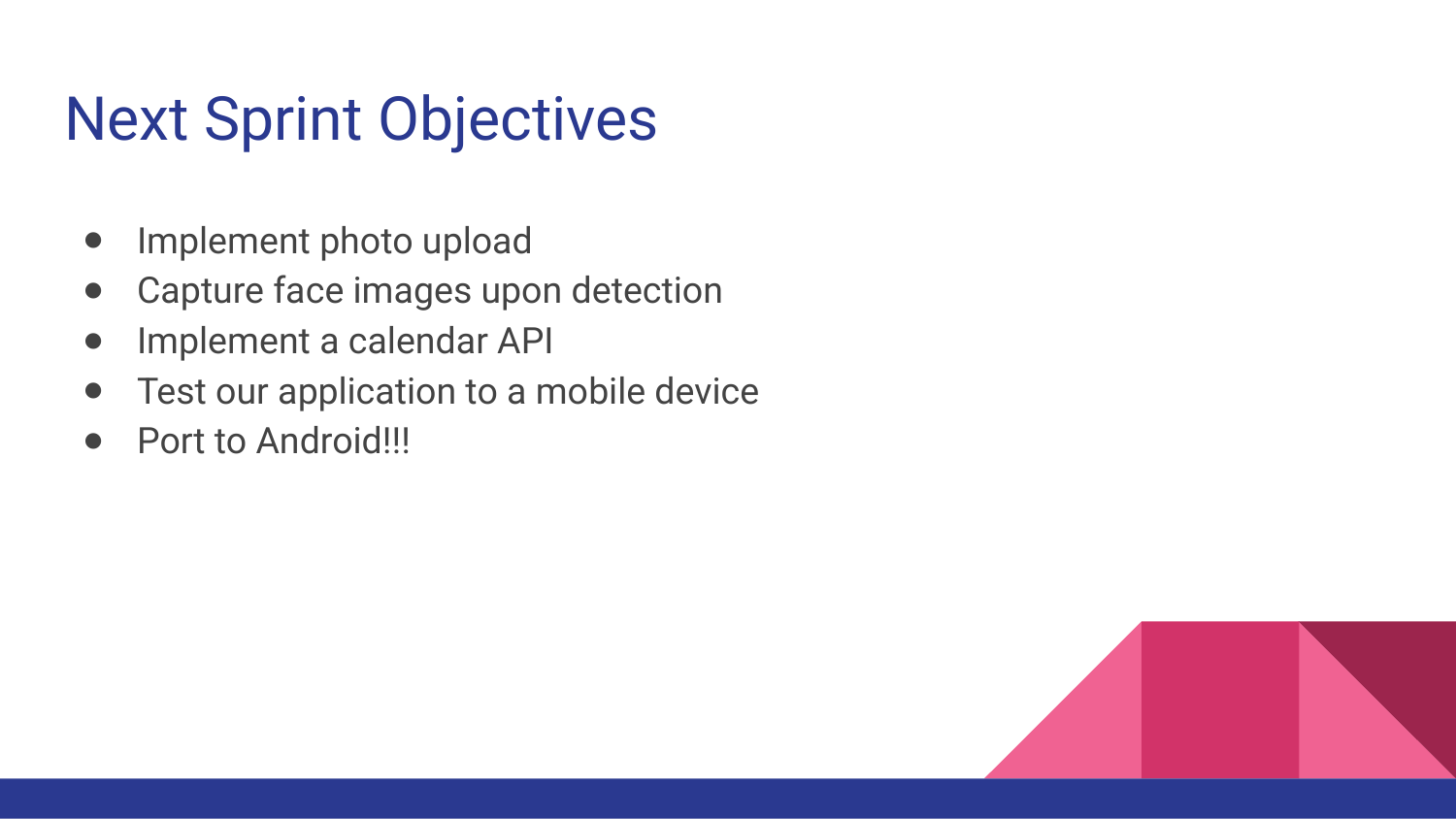

# Next Sprint Objectives
Implement photo upload
Capture face images upon detection
Implement a calendar API
Test our application to a mobile device
Port to Android!!!